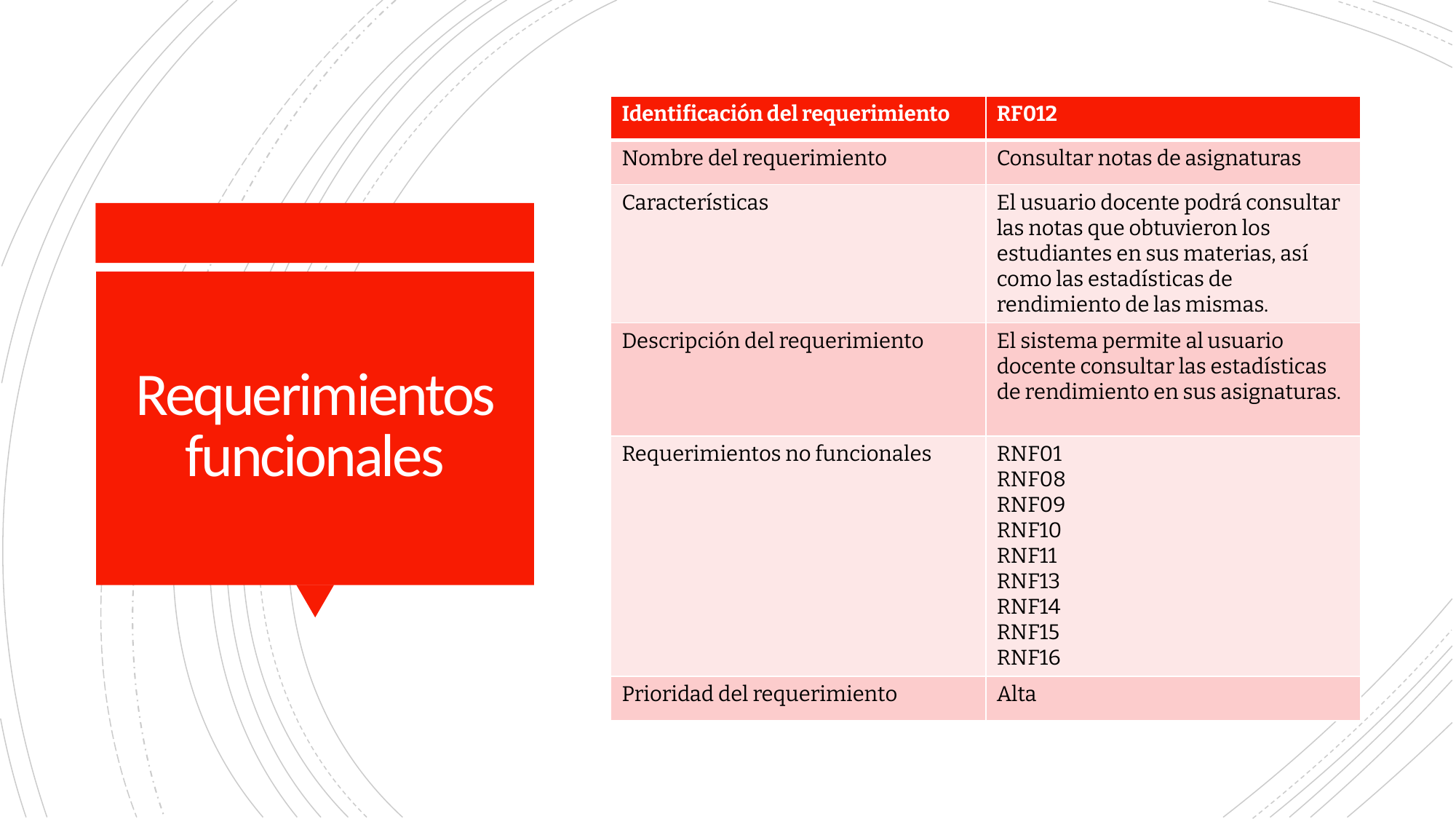

| Identificación del requerimiento | RF012 |
| --- | --- |
| Nombre del requerimiento | Consultar notas de asignaturas |
| Características | El usuario docente podrá consultar las notas que obtuvieron los estudiantes en sus materias, así como las estadísticas de rendimiento de las mismas. |
| Descripción del requerimiento | El sistema permite al usuario docente consultar las estadísticas de rendimiento en sus asignaturas. |
| Requerimientos no funcionales | RNF01 RNF08 RNF09 RNF10 RNF11 RNF13 RNF14 RNF15 RNF16 |
| Prioridad del requerimiento | Alta |
# Requerimientos funcionales